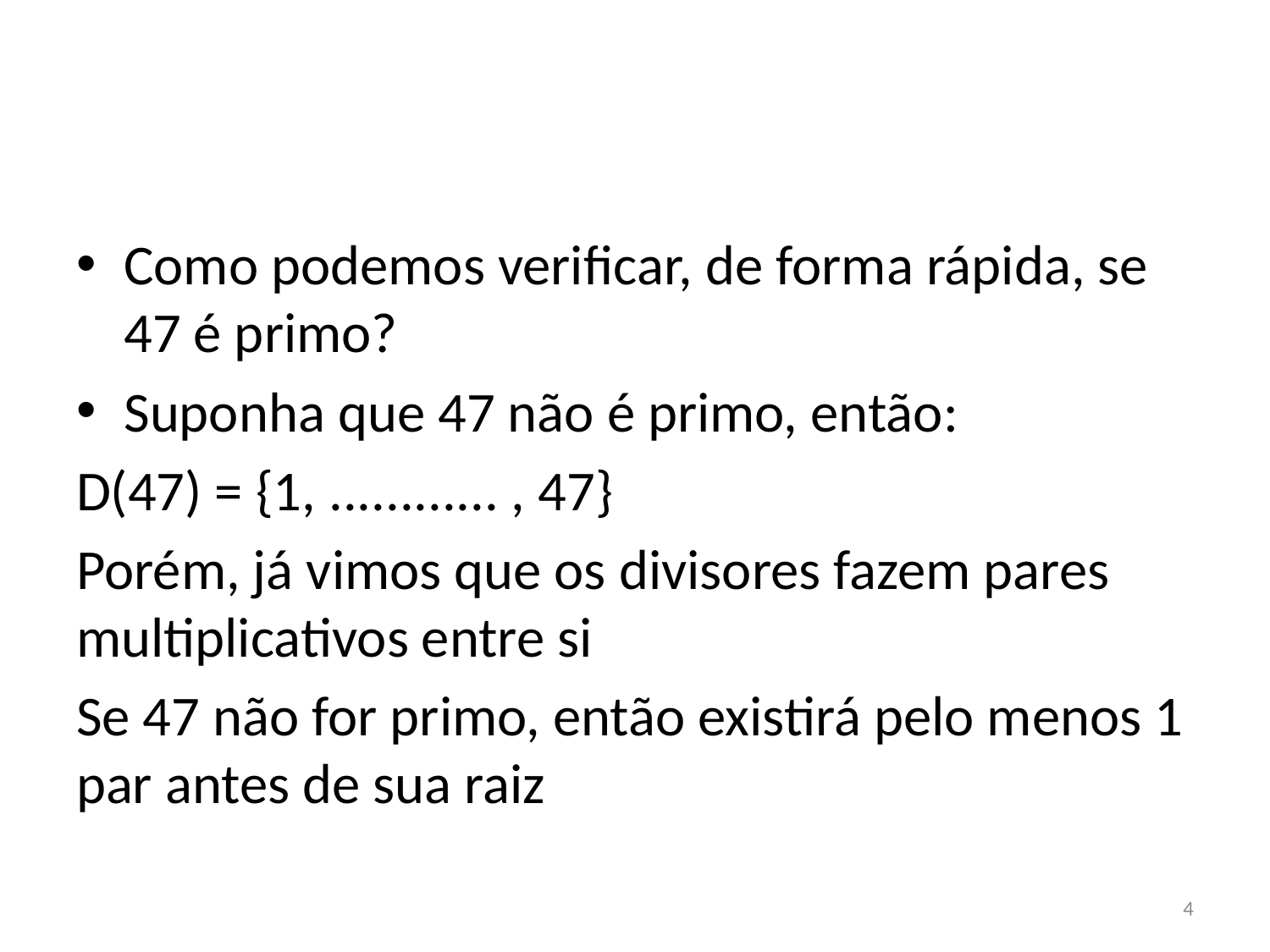

Como podemos verificar, de forma rápida, se 47 é primo?
Suponha que 47 não é primo, então:
D(47) = {1, ............ , 47}
Porém, já vimos que os divisores fazem pares multiplicativos entre si
Se 47 não for primo, então existirá pelo menos 1 par antes de sua raiz
4